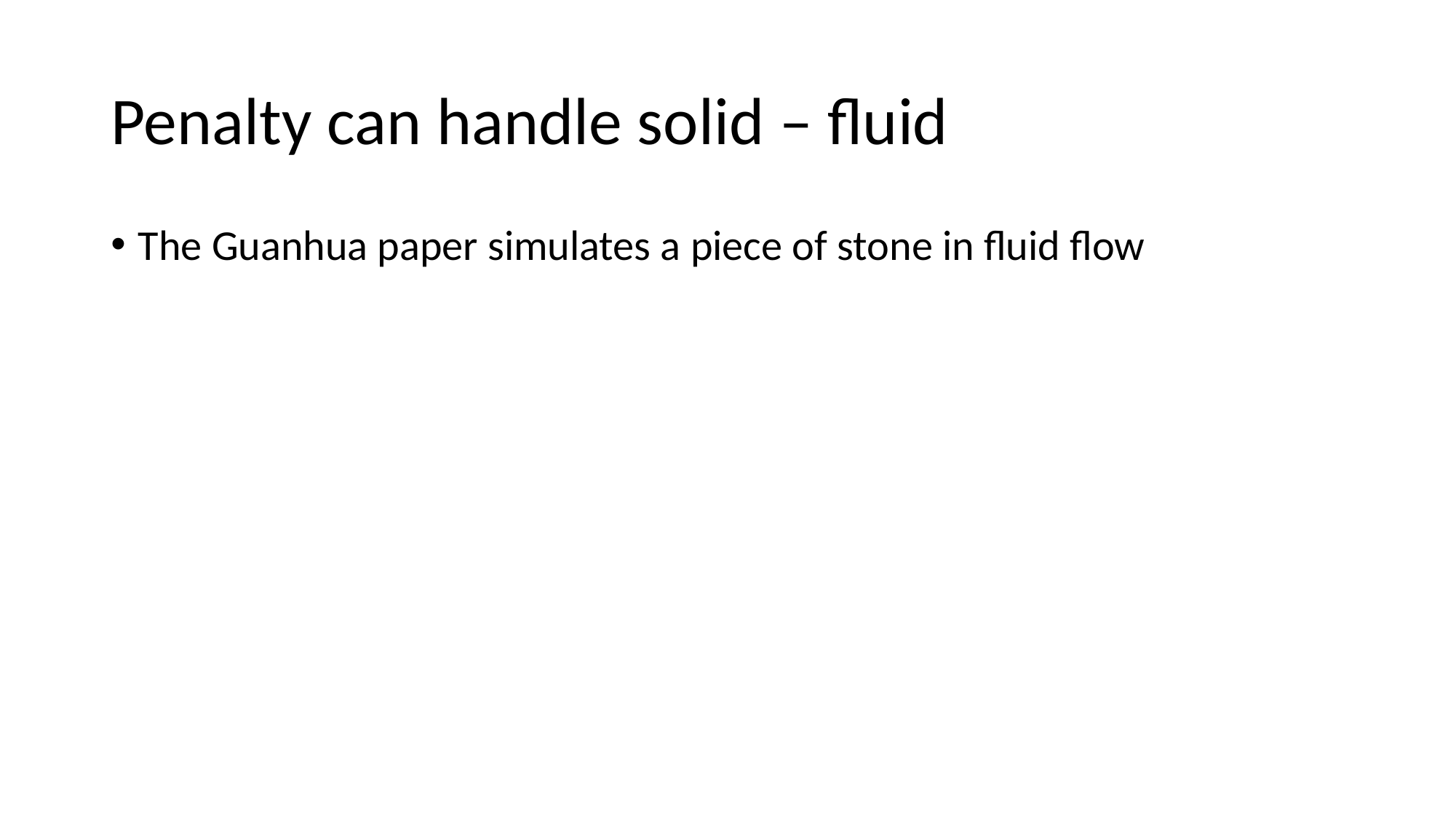

# Penalty can handle solid – fluid
The Guanhua paper simulates a piece of stone in fluid flow